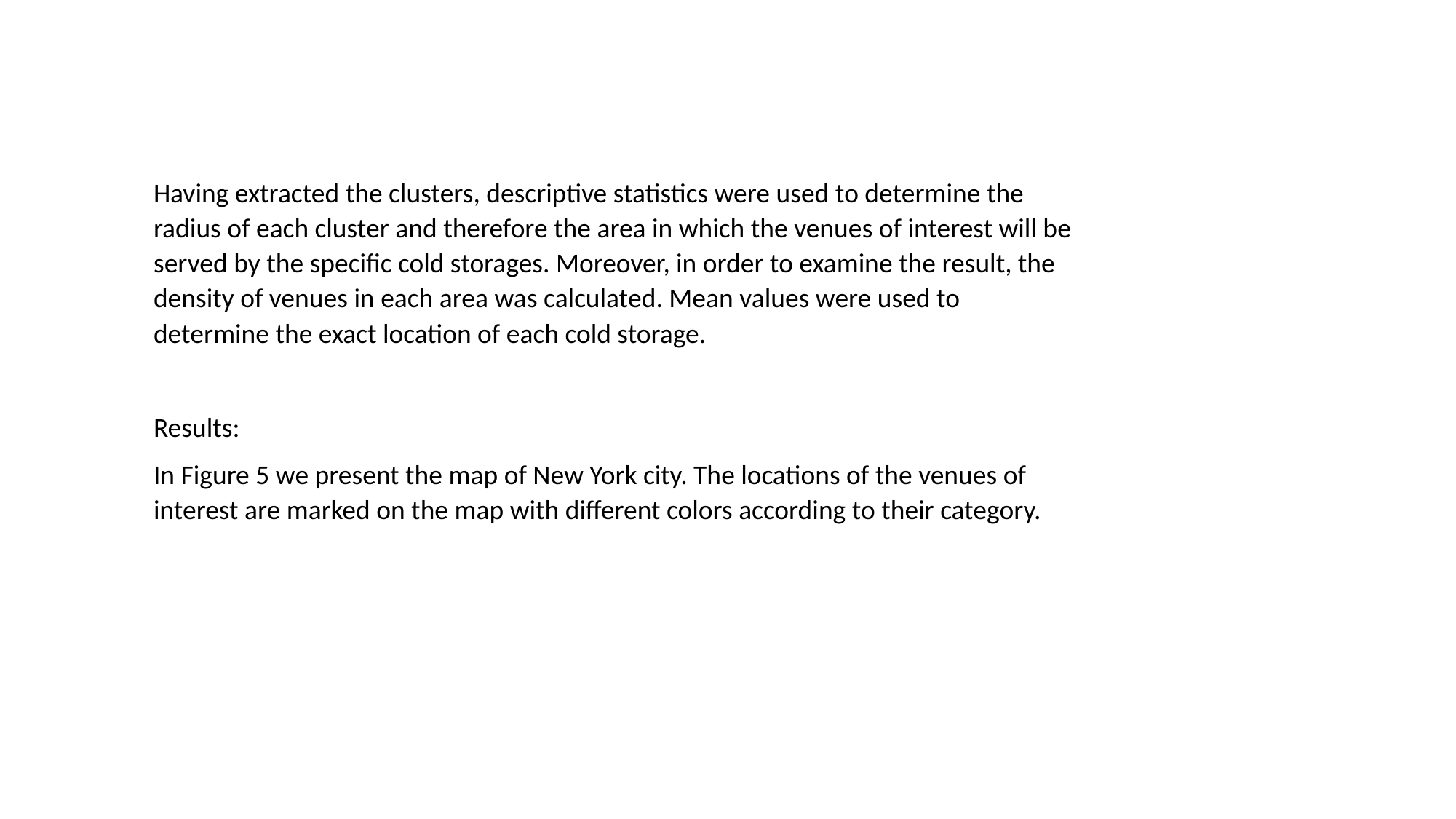

Having extracted the clusters, descriptive statistics were used to determine the radius of each cluster and therefore the area in which the venues of interest will be served by the specific cold storages. Moreover, in order to examine the result, the density of venues in each area was calculated. Mean values were used to determine the exact location of each cold storage.

Results:
In Figure 5 we present the map of New York city. The locations of the venues of interest are marked on the map with different colors according to their category.